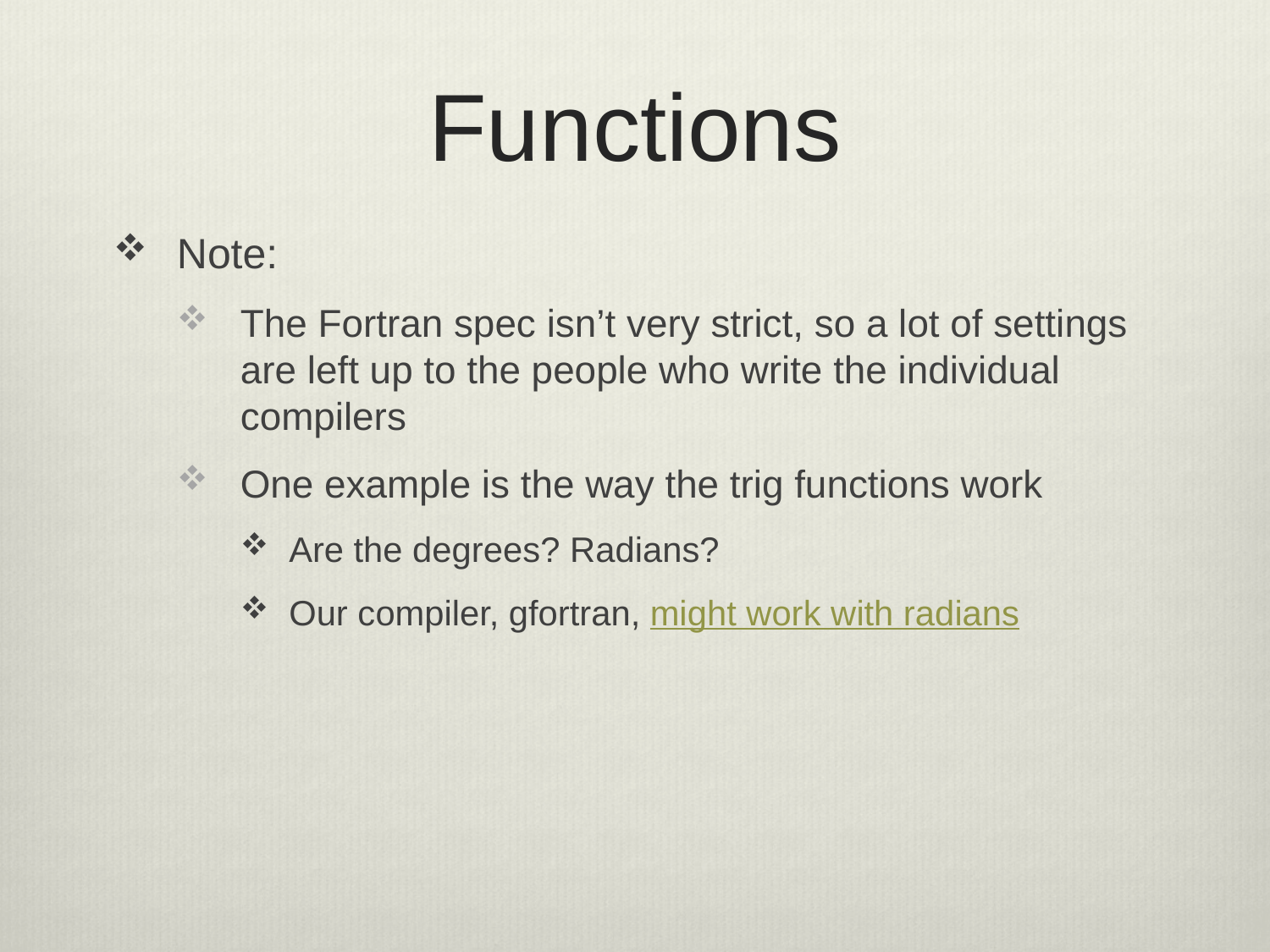

# Functions
Note:
The Fortran spec isn’t very strict, so a lot of settings are left up to the people who write the individual compilers
One example is the way the trig functions work
Are the degrees? Radians?
Our compiler, gfortran, might work with radians